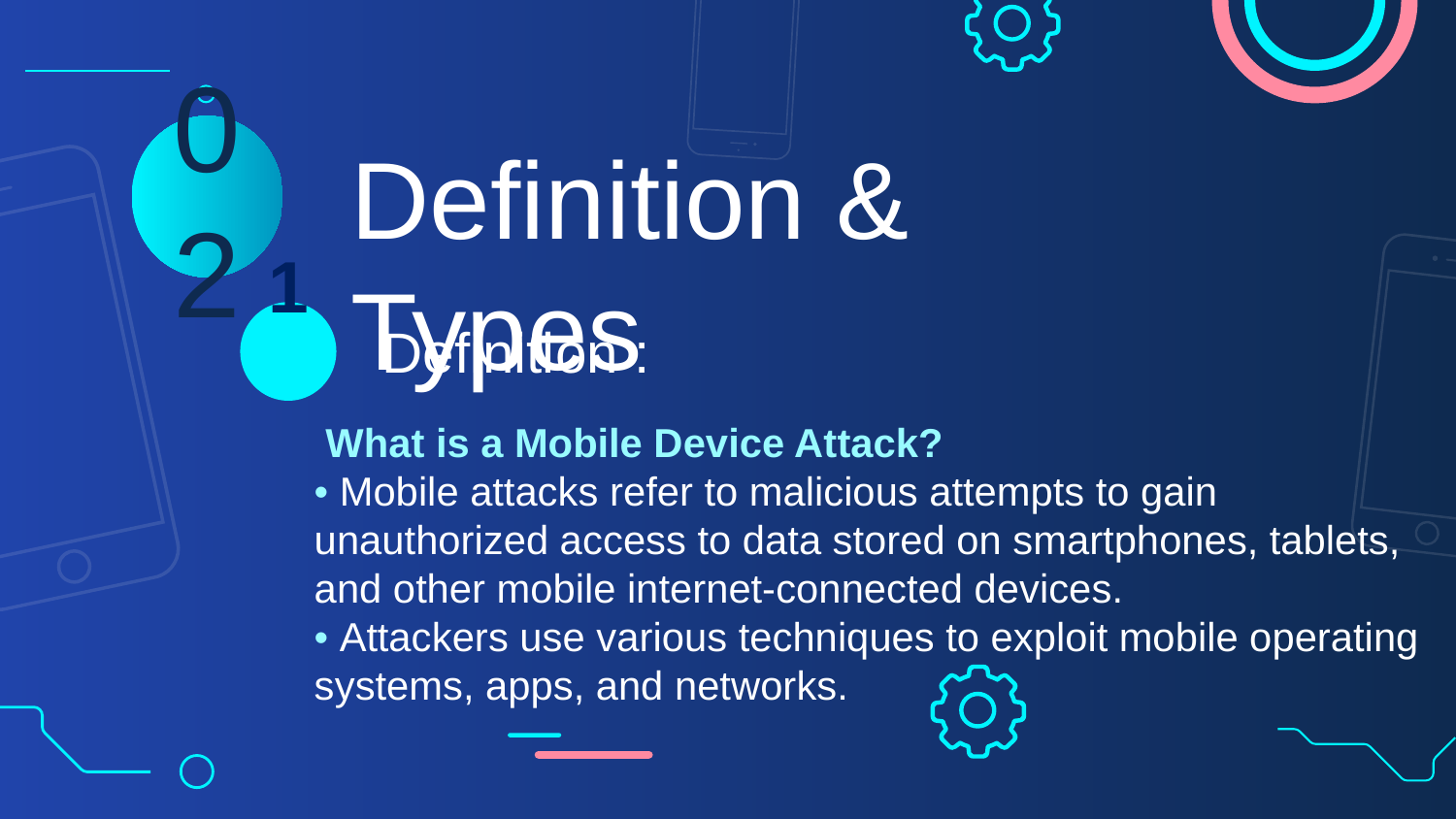

# Definition & Types
02
1
  Definition :
 What is a Mobile Device Attack?
• Mobile attacks refer to malicious attempts to gain unauthorized access to data stored on smartphones, tablets, and other mobile internet-connected devices.
• Attackers use various techniques to exploit mobile operating systems, apps, and networks.